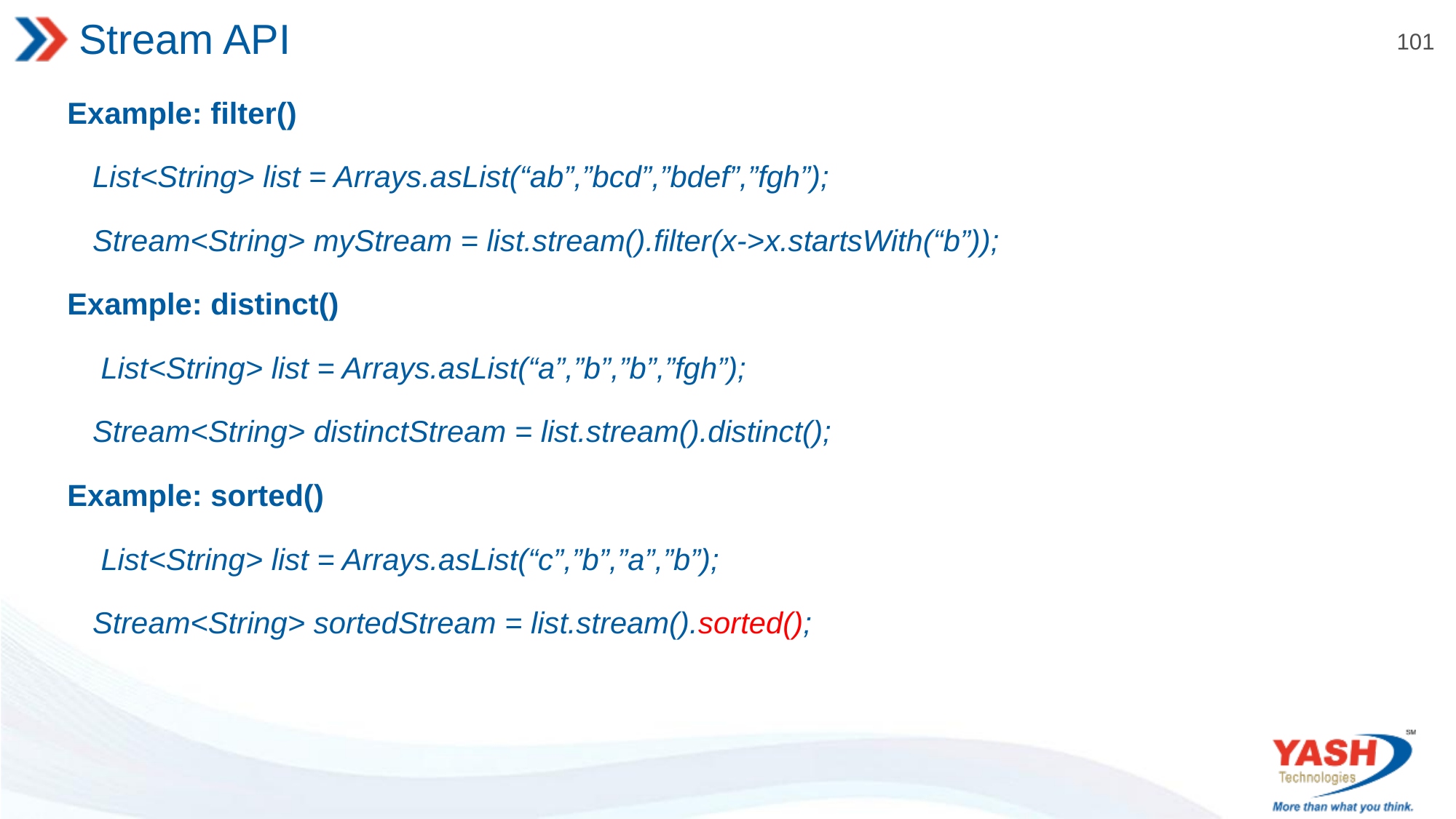

# Stream API
Example: filter()
   List<String> list = Arrays.asList(“ab”,”bcd”,”bdef”,”fgh”);
   Stream<String> myStream = list.stream().filter(x->x.startsWith(“b”));
Example: distinct()
    List<String> list = Arrays.asList(“a”,”b”,”b”,”fgh”);
   Stream<String> distinctStream = list.stream().distinct();
Example: sorted()
    List<String> list = Arrays.asList(“c”,”b”,”a”,”b”);
   Stream<String> sortedStream = list.stream().sorted();